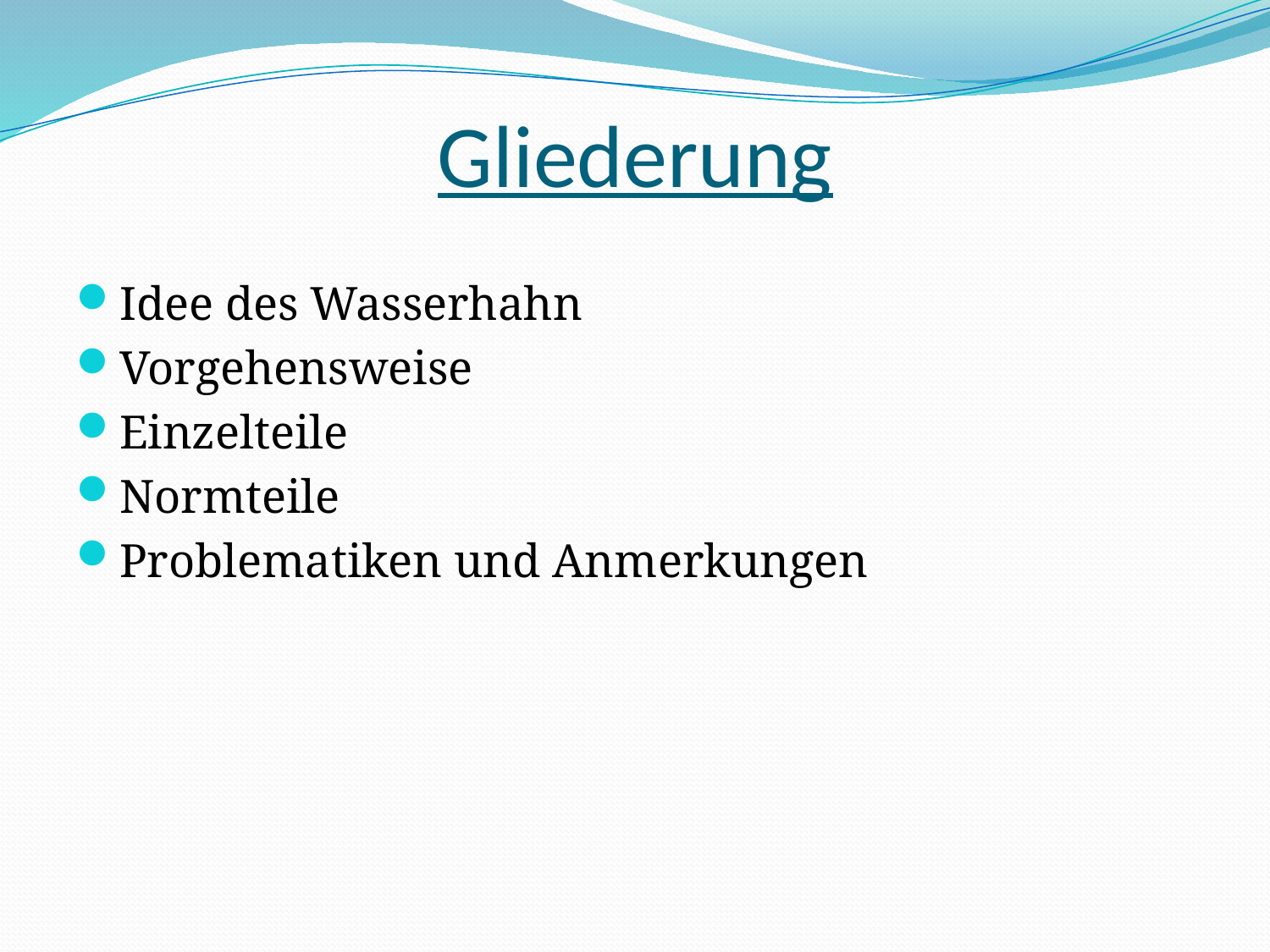

# Gliederung
Idee des Wasserhahn
Vorgehensweise
Einzelteile
Normteile
Problematiken und Anmerkungen